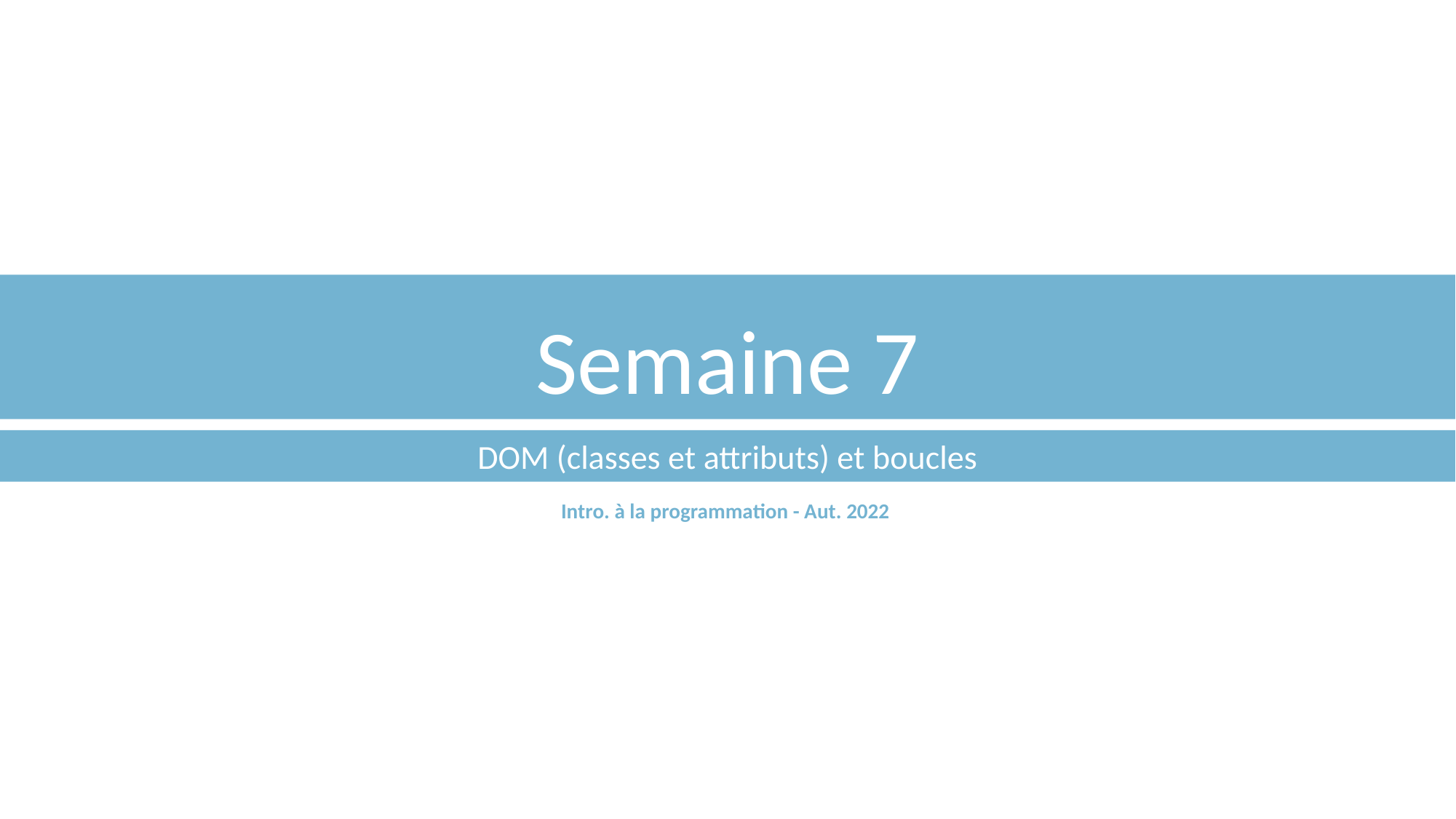

# Semaine 7
DOM (classes et attributs) et boucles